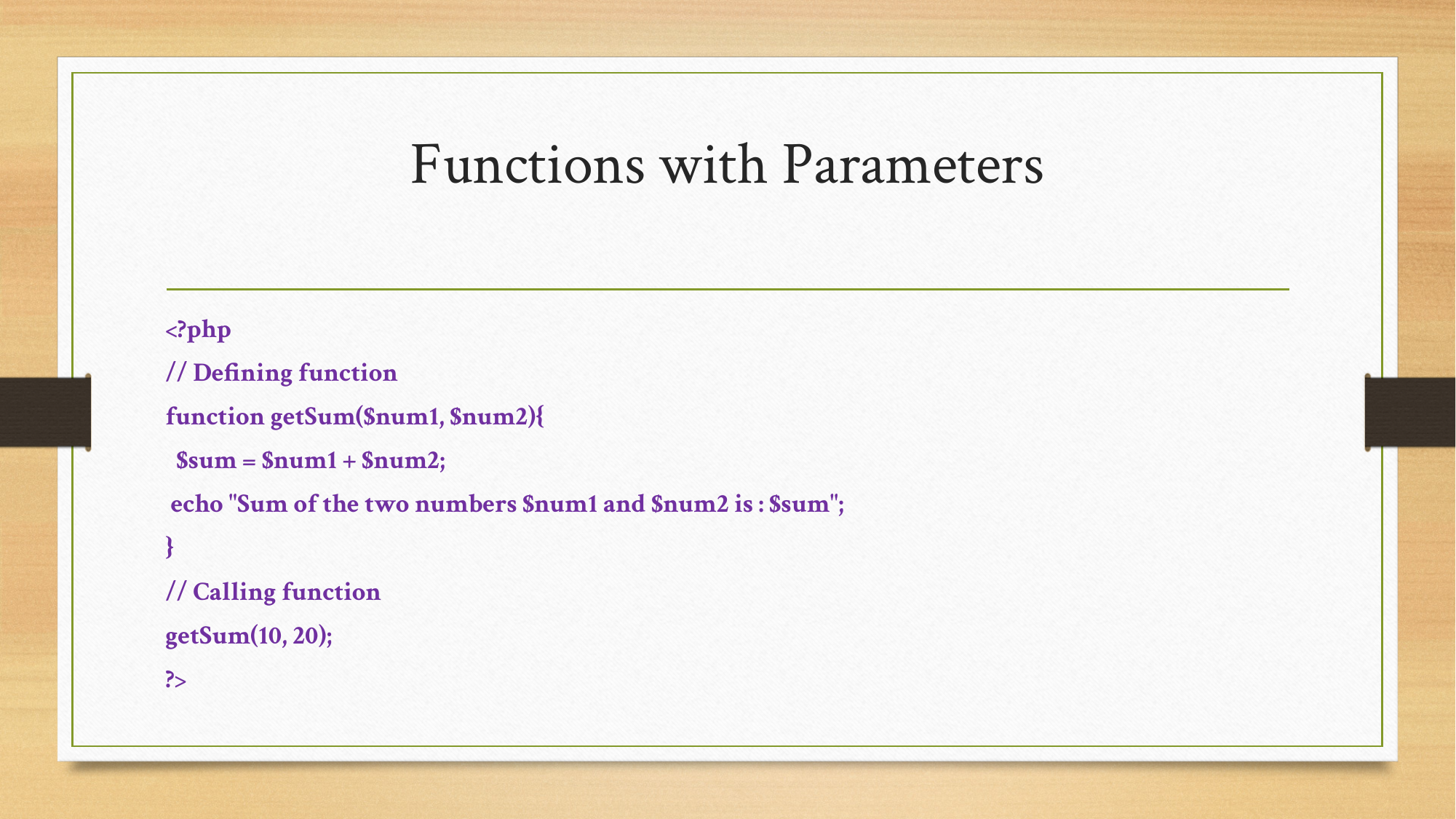

# Functions with Parameters
<?php
// Defining function
function getSum($num1, $num2){
  $sum = $num1 + $num2;
 echo "Sum of the two numbers $num1 and $num2 is : $sum";
}
// Calling function
getSum(10, 20);
?>